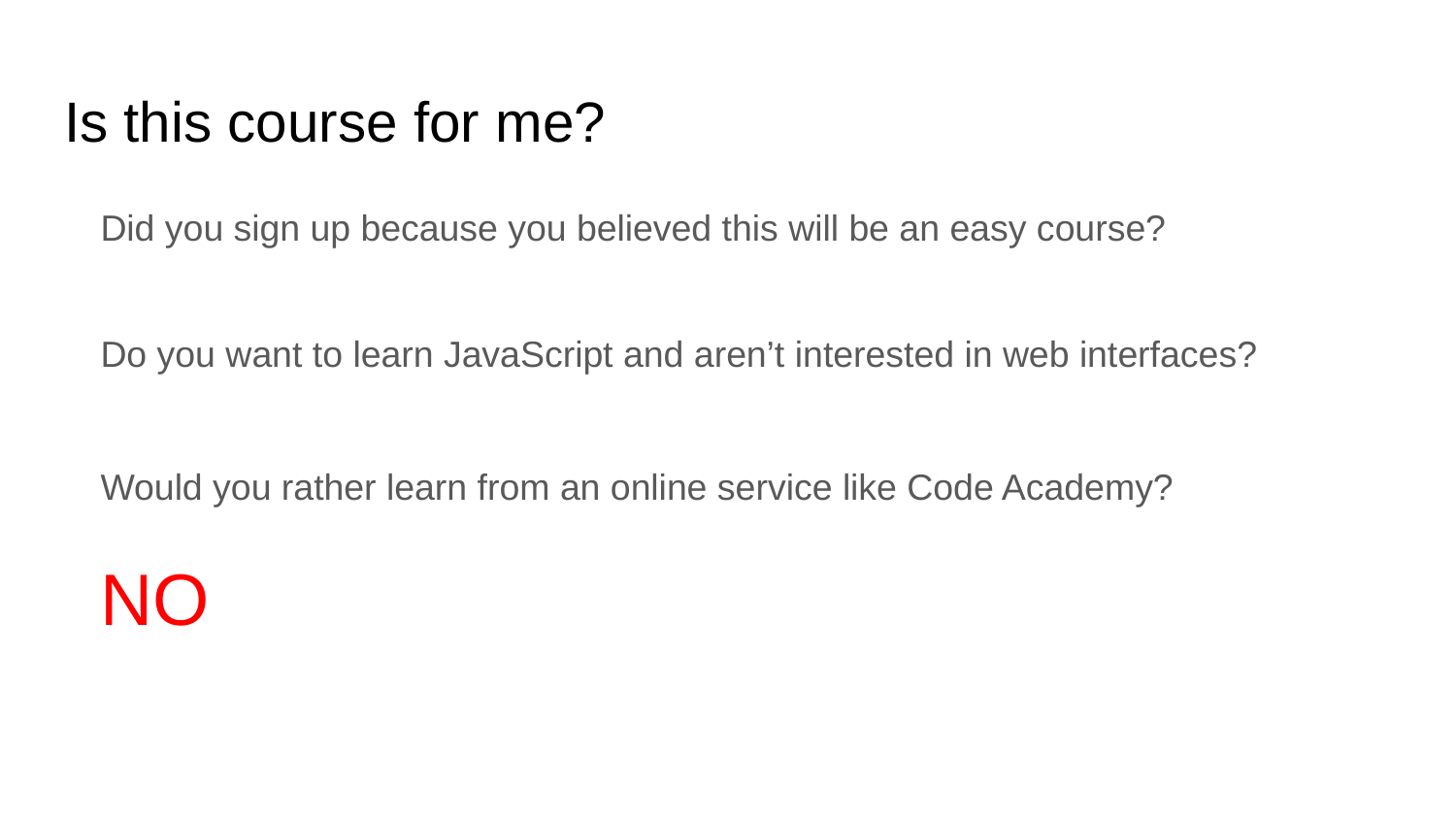

# Is this course for me?
Did you sign up because you believed this will be an easy course?
Do you want to learn JavaScript and aren’t interested in web interfaces?
Would you rather learn from an online service like Code Academy?
NO